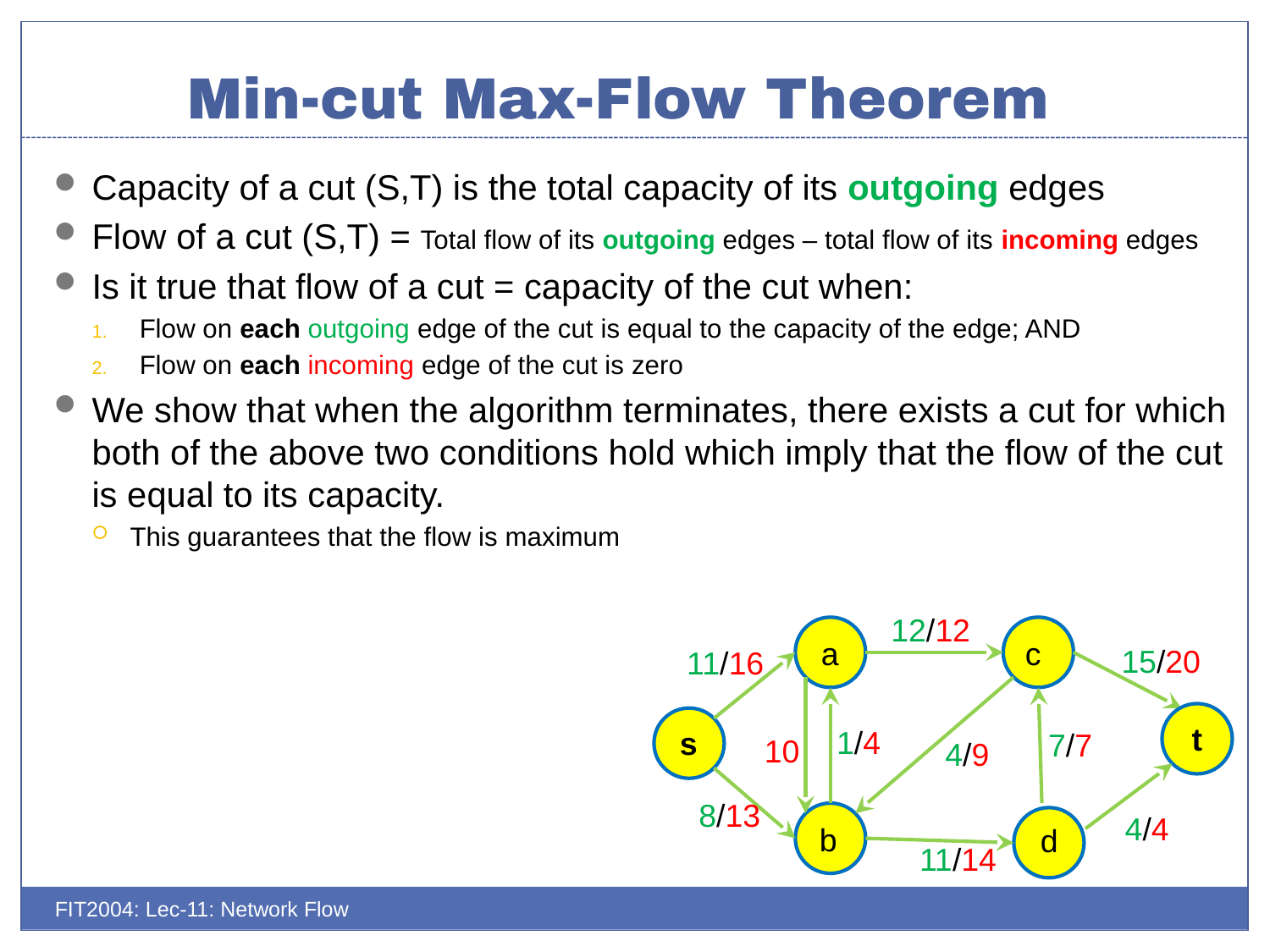

# Min-cut Max-Flow Theorem
Capacity of a cut (S,T) is the total capacity of its outgoing edges
Flow of a cut (S,T) = Total flow of its outgoing edges – total flow of its incoming edges
Is it true that flow of a cut = capacity of the cut when:
Flow on each outgoing edge of the cut is equal to the capacity of the edge; AND
Flow on each incoming edge of the cut is zero
We show that when the algorithm terminates, there exists a cut for which both of the above two conditions hold which imply that the flow of the cut is equal to its capacity.
This guarantees that the flow is maximum
12/12

a
c
15/20
11/16
t

1/4
s
7/7
10
4/9
8/13
4/4

b
d
11/14
FIT2004: Lec-11: Network Flow